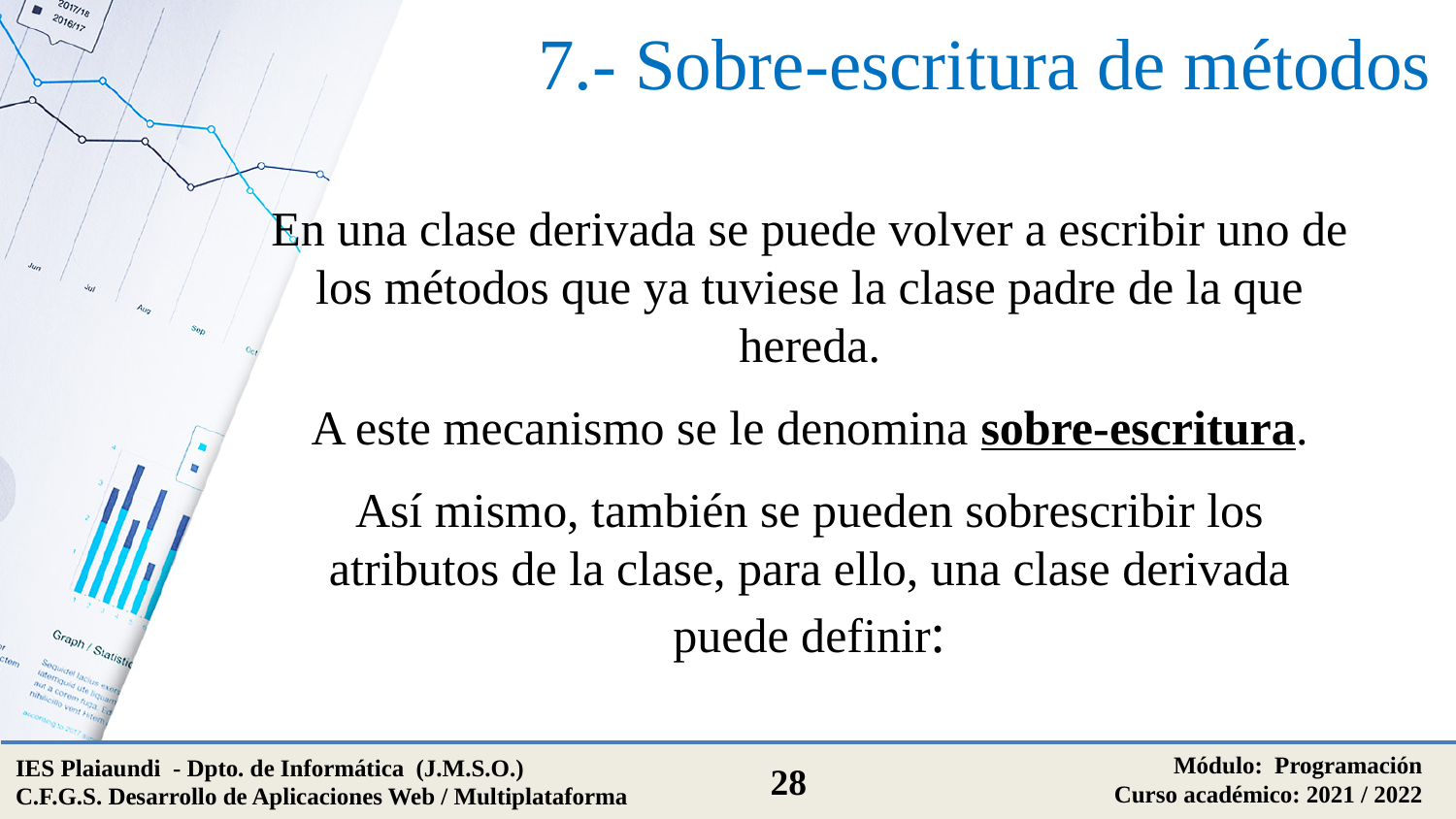

# 7.- Sobre-escritura de métodos
En una clase derivada se puede volver a escribir uno de los métodos que ya tuviese la clase padre de la que hereda.
A este mecanismo se le denomina sobre-escritura.
Así mismo, también se pueden sobrescribir los atributos de la clase, para ello, una clase derivada puede definir:

Módulo:  Programación
Curso académico: 2021 / 2022
IES Plaiaundi  - Dpto. de Informática  (J.M.S.O.)
C.F.G.S. Desarrollo de Aplicaciones Web / Multiplataforma
28